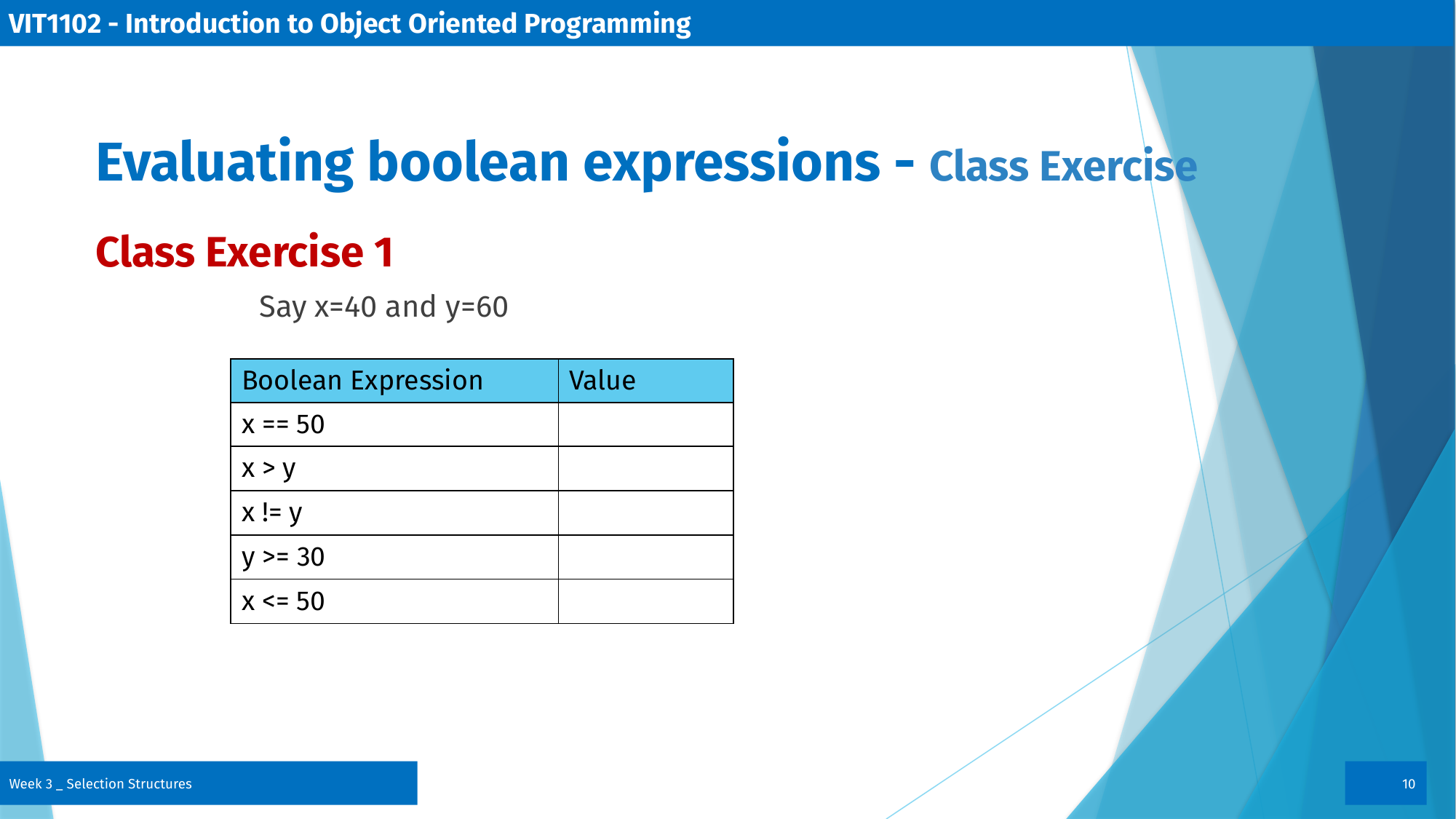

# VIT1102 - Introduction to Object Oriented Programming
Evaluating boolean expressions - Class Exercise

Class Exercise 1
	Say x=40 and y=60

| Boolean Expression | Value |
| --- | --- |
| x == 50 |  |
| x > y |  |
| x != y |  |
| y >= 30 |  |
| x <= 50 |  |
10
Week 3 _ Selection Structures